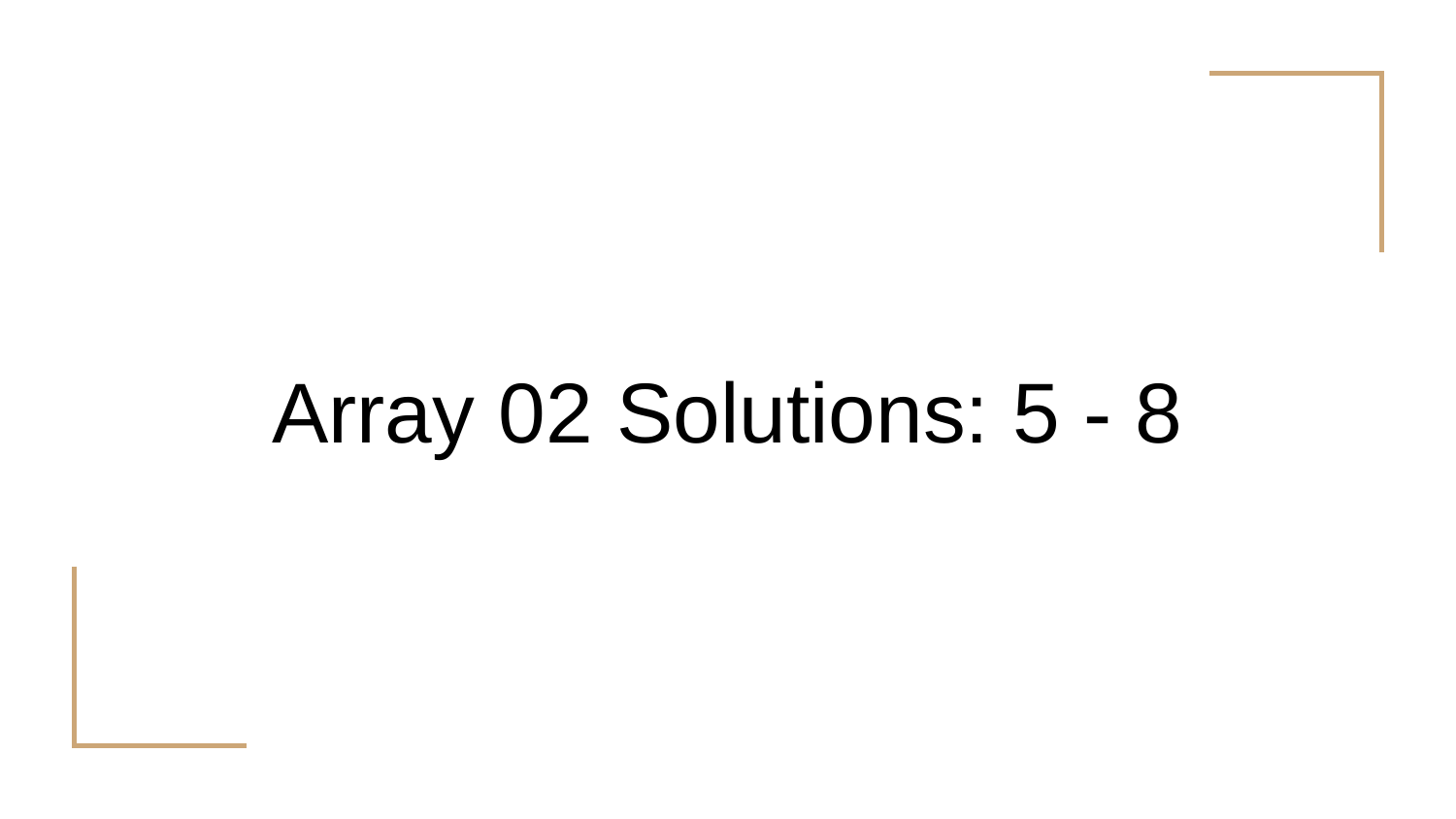

# Array 02 Solutions: 5 - 8